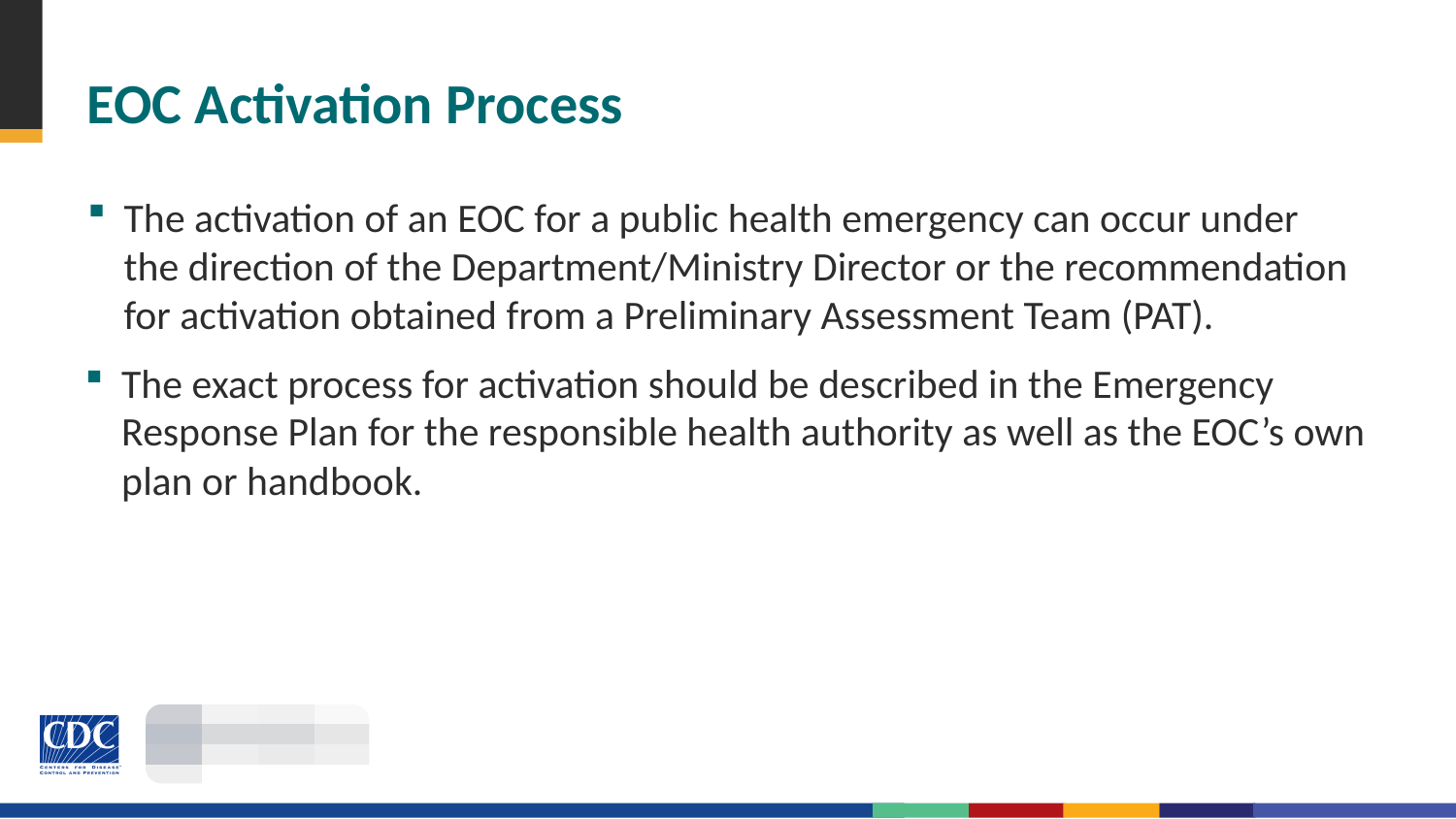

# EOC Activation Process
The activation of an EOC for a public health emergency can occur under the direction of the Department/Ministry Director or the recommendation for activation obtained from a Preliminary Assessment Team (PAT).
The exact process for activation should be described in the Emergency Response Plan for the responsible health authority as well as the EOC’s own plan or handbook.